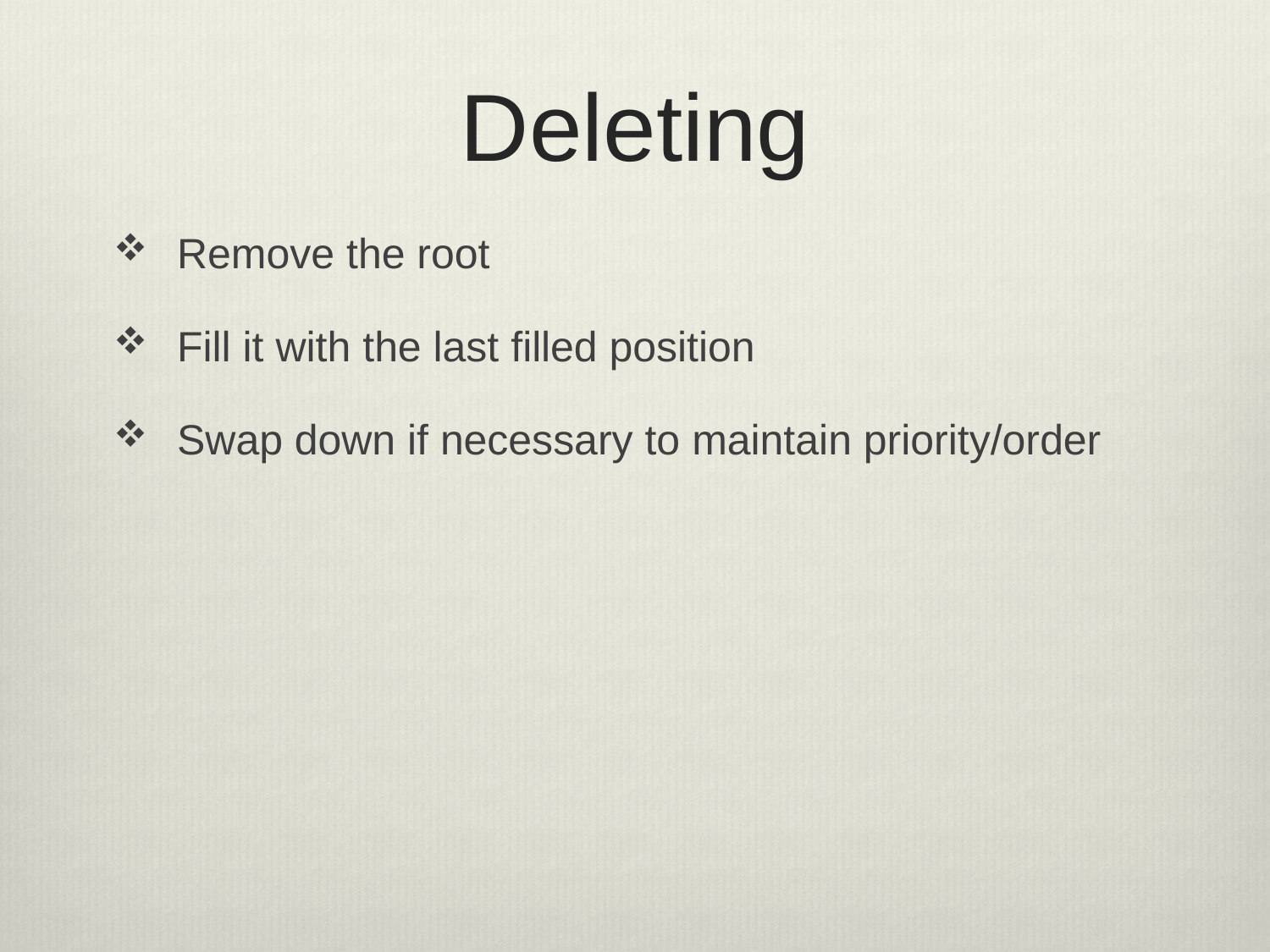

# Deleting
Remove the root
Fill it with the last filled position
Swap down if necessary to maintain priority/order